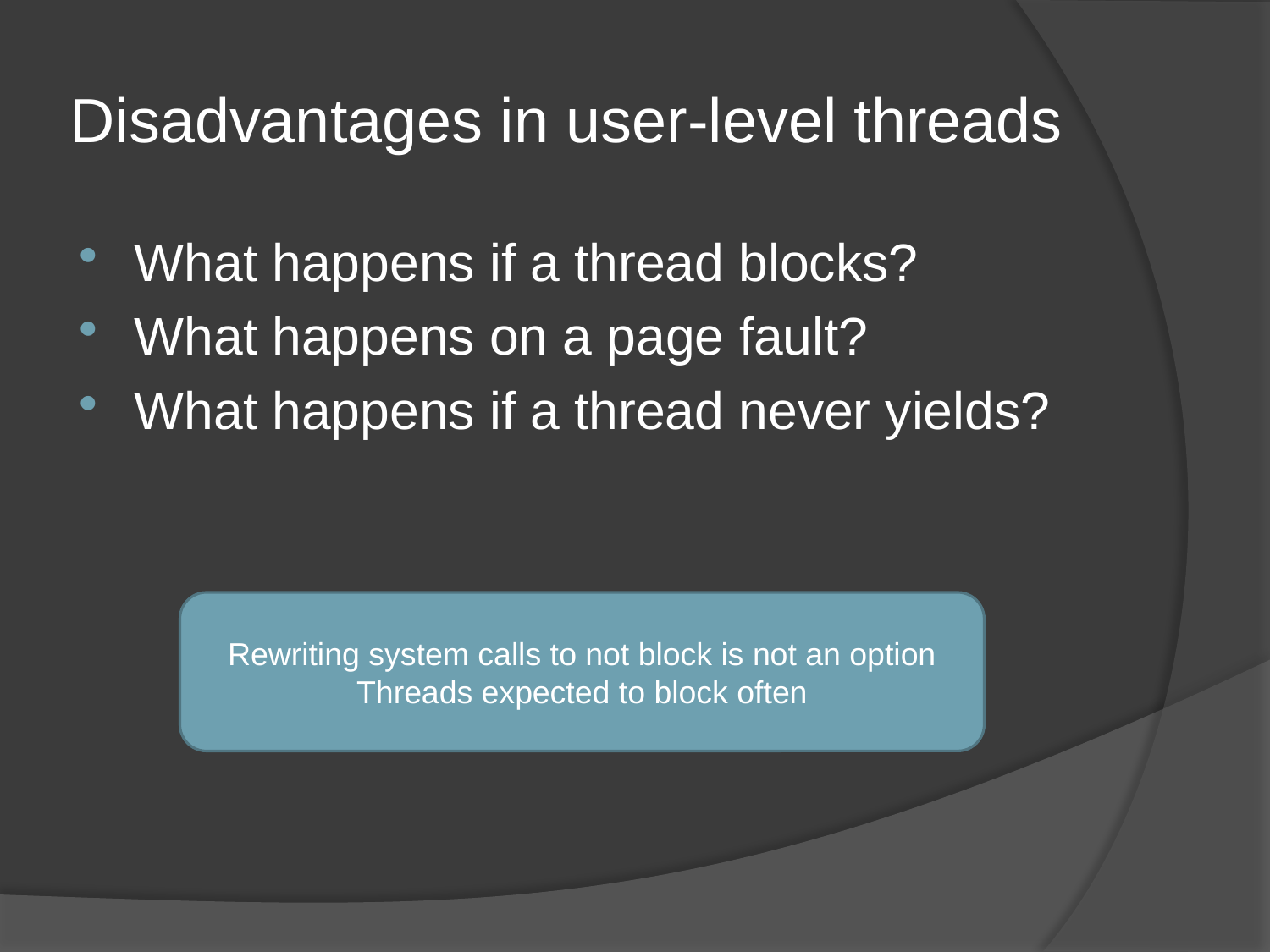

# Disadvantages in user-level threads
What happens if a thread blocks?
What happens on a page fault?
What happens if a thread never yields?
Rewriting system calls to not block is not an option
Threads expected to block often